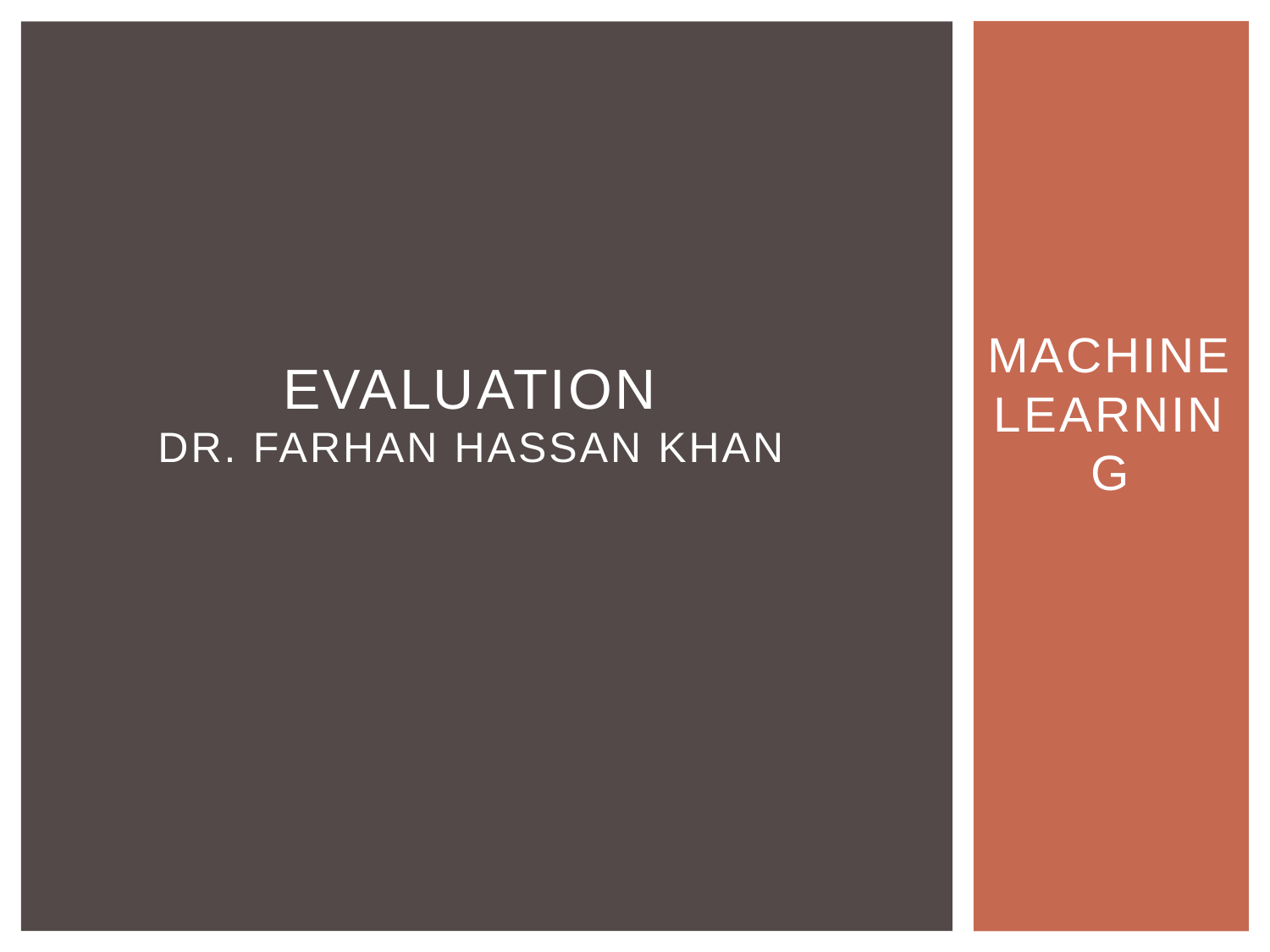

# EVALUATION Dr. Farhan hassan khan
MACHINE LEARNING